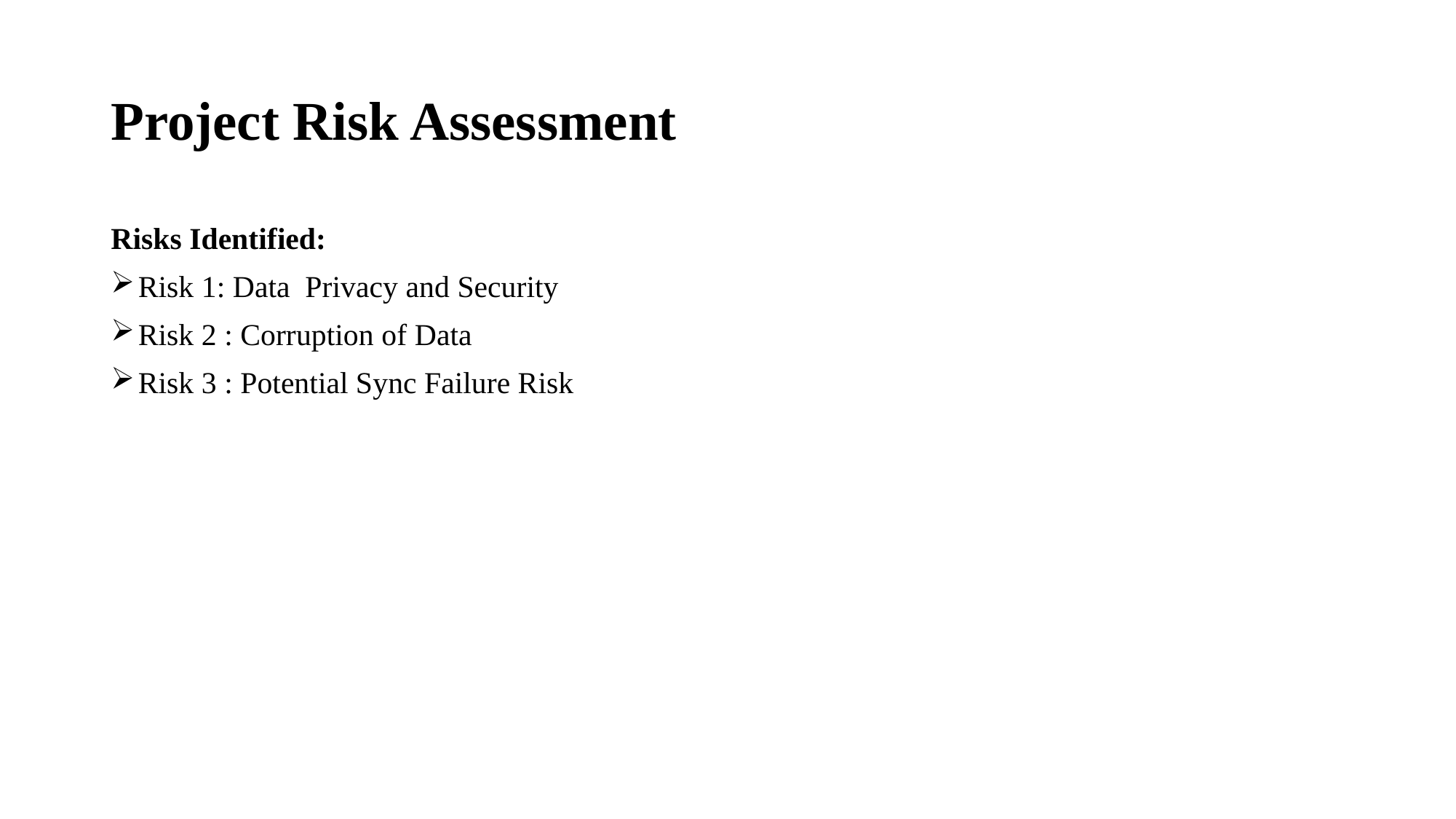

# Project Risk Assessment
Risks Identified:
Risk 1: Data  Privacy and Security
Risk 2 : Corruption of Data
Risk 3 : Potential Sync Failure Risk